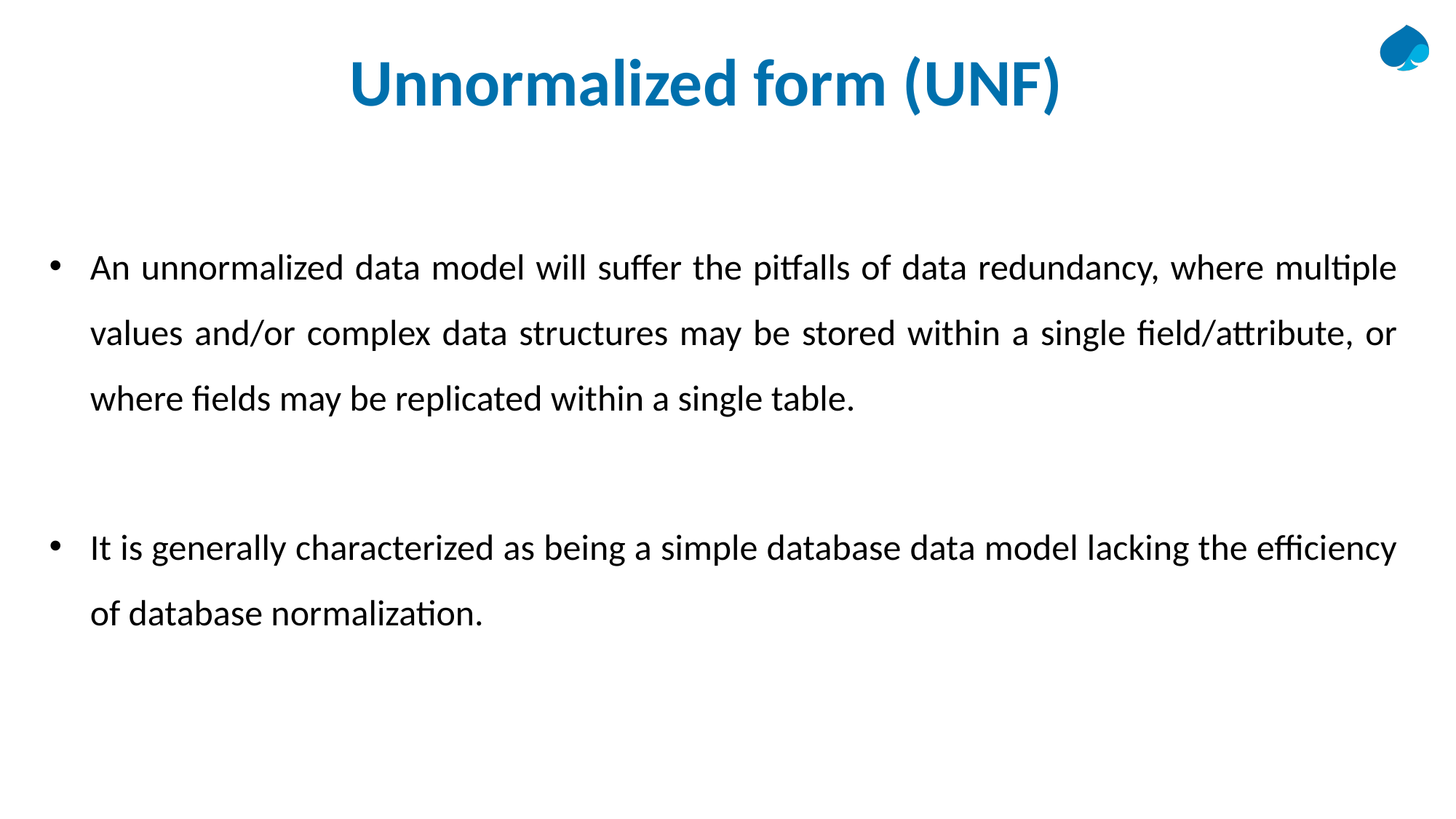

# Unnormalized form (UNF)

An unnormalized data model will suffer the pitfalls of data redundancy, where multiple values and/or complex data structures may be stored within a single field/attribute, or where fields may be replicated within a single table.

It is generally characterized as being a simple database data model lacking the efficiency of database normalization.